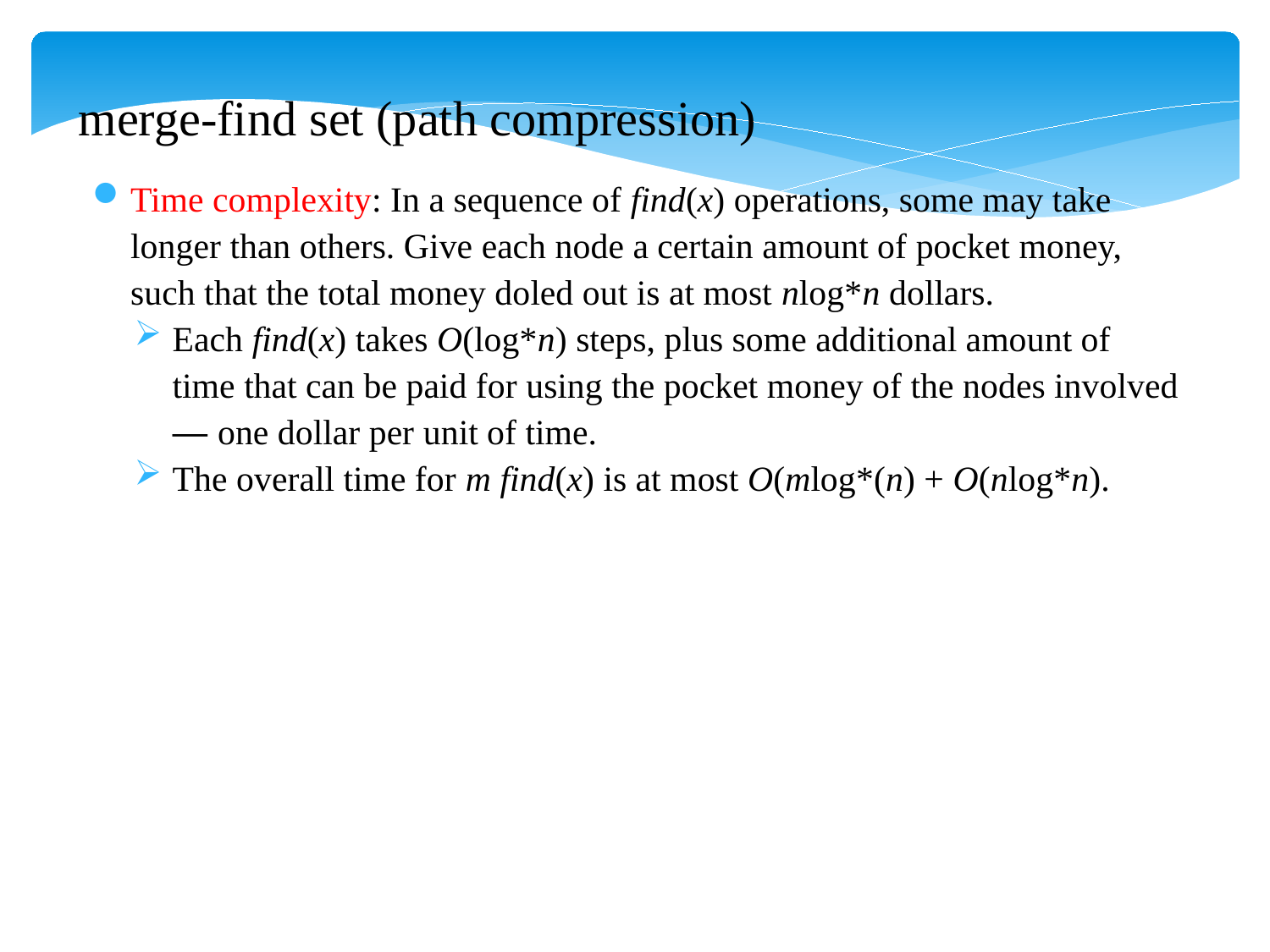

merge-find set (path compression)
Time complexity: In a sequence of find(x) operations, some may take longer than others. Give each node a certain amount of pocket money, such that the total money doled out is at most nlog*n dollars.
Each find(x) takes O(log*n) steps, plus some additional amount of time that can be paid for using the pocket money of the nodes involved ― one dollar per unit of time.
The overall time for m find(x) is at most O(mlog*(n) + O(nlog*n).